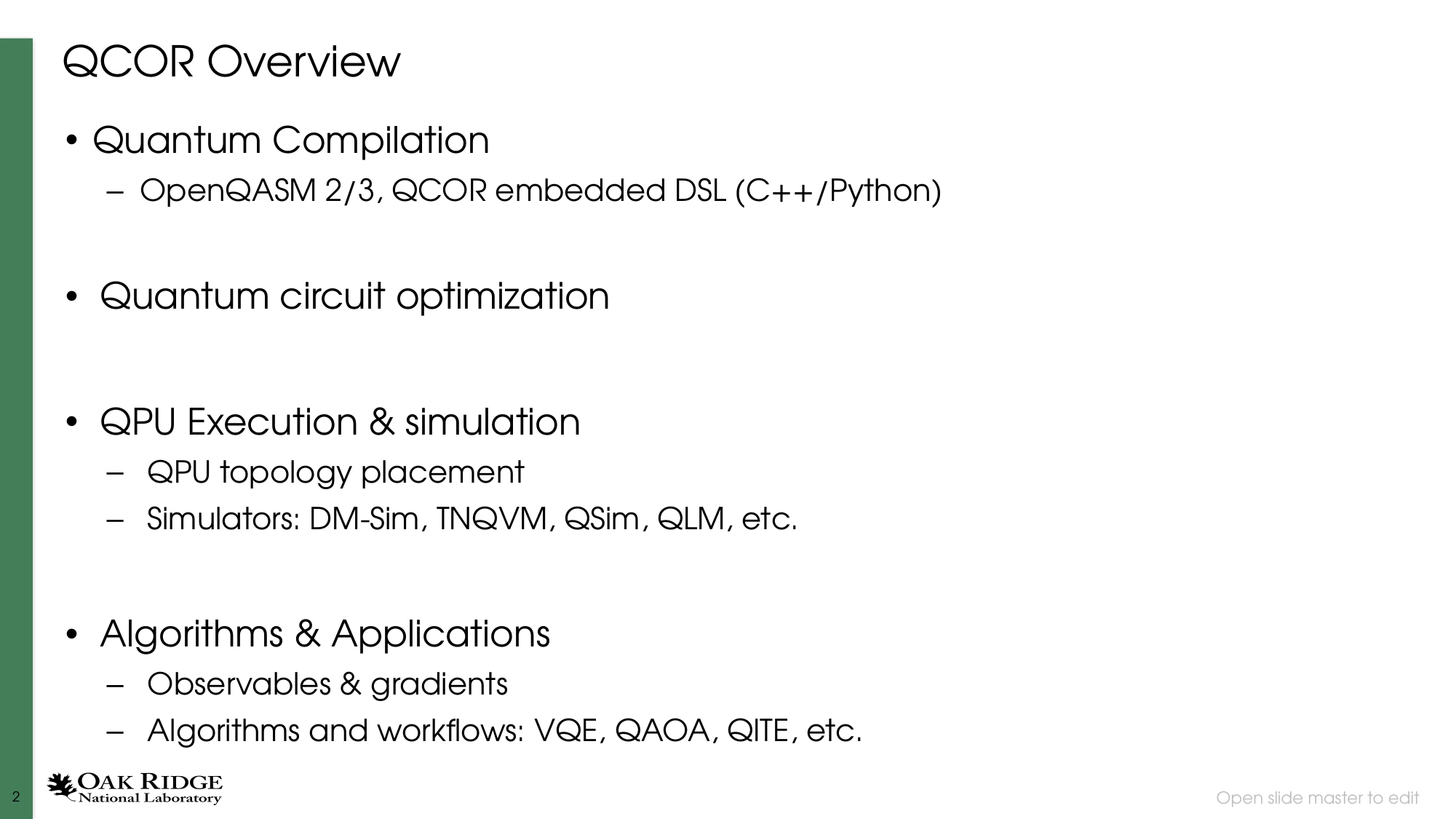

# QCOR Overview
Quantum Compilation
OpenQASM 2/3, QCOR embedded DSL (C++/Python)

Quantum circuit optimization

QPU Execution & simulation
QPU topology placement
Simulators: DM-Sim, TNQVM, QSim, QLM, etc.

Algorithms & Applications
Observables & gradients
Algorithms and workflows: VQE, QAOA, QITE, etc.